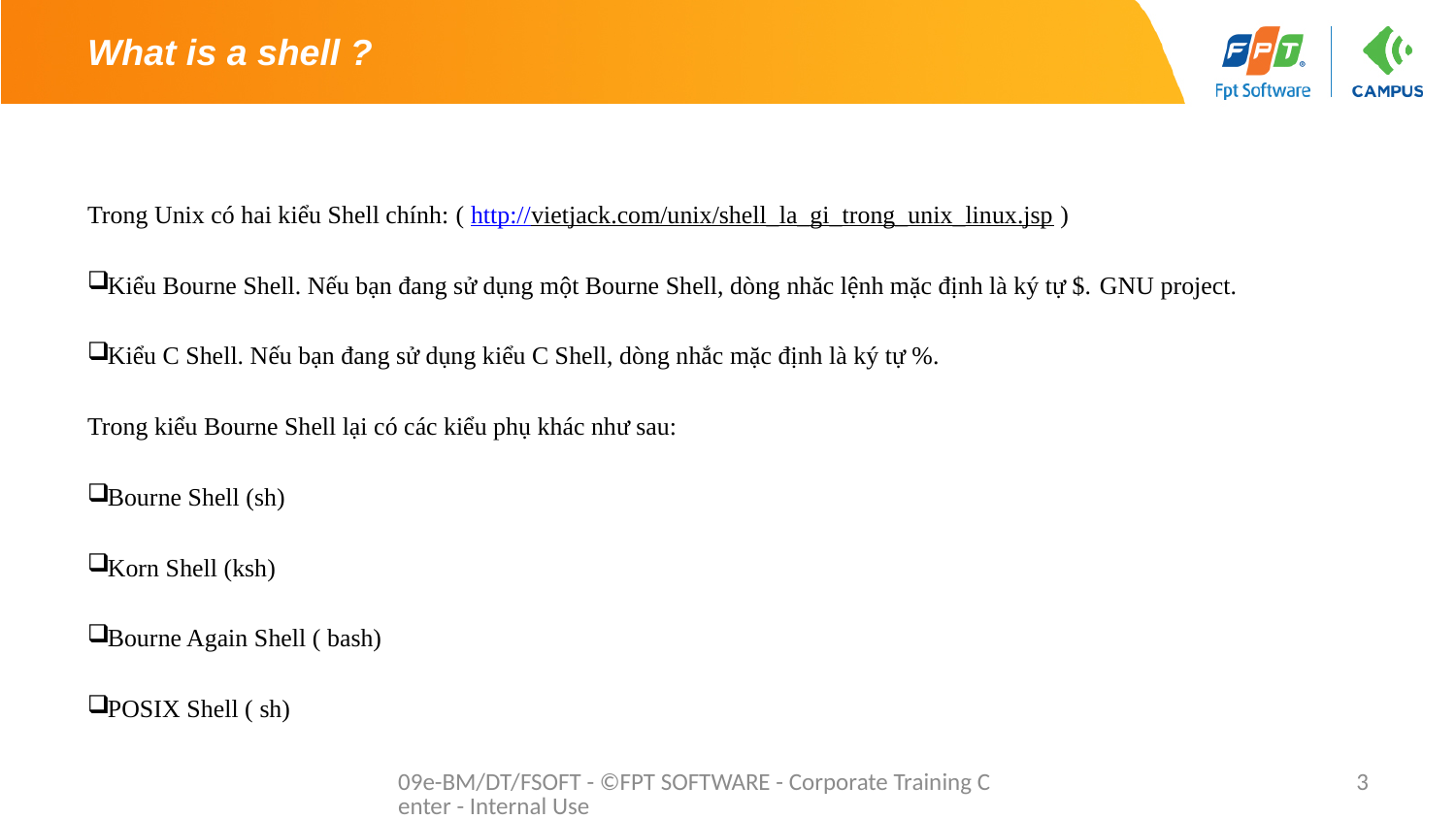

# What is a shell ?
Trong Unix có hai kiểu Shell chính: ( http://vietjack.com/unix/shell_la_gi_trong_unix_linux.jsp )

Kiểu Bourne Shell. Nếu bạn đang sử dụng một Bourne Shell, dòng nhăc lệnh mặc định là ký tự $. GNU project.

Kiểu C Shell. Nếu bạn đang sử dụng kiểu C Shell, dòng nhắc mặc định là ký tự %.

Trong kiểu Bourne Shell lại có các kiểu phụ khác như sau:

Bourne Shell (sh)

Korn Shell (ksh)

Bourne Again Shell ( bash)

POSIX Shell ( sh)

09e-BM/DT/FSOFT - ©FPT SOFTWARE - Corporate Training Center - Internal Use
3